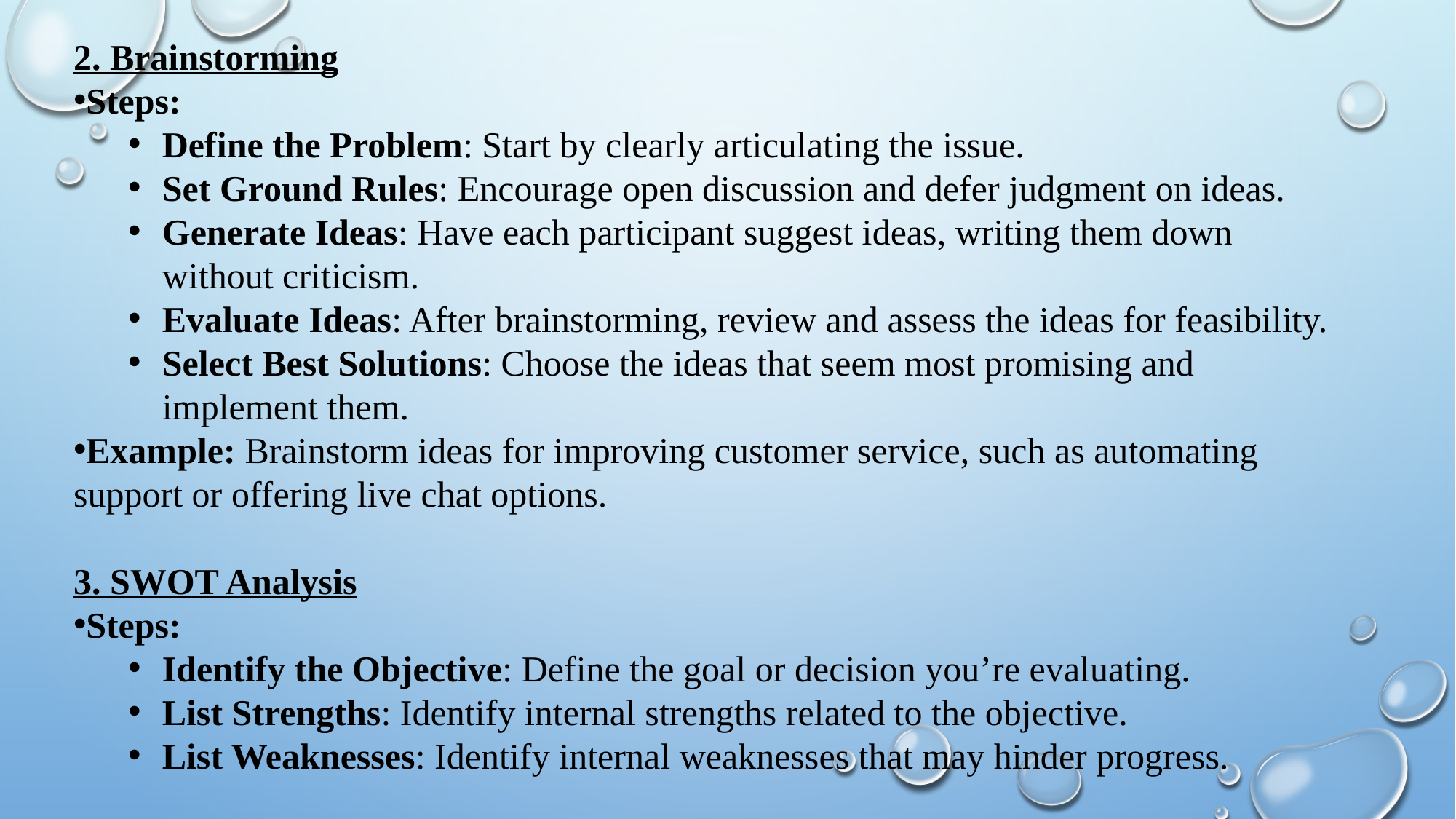

2. Brainstorming
Steps:
Define the Problem: Start by clearly articulating the issue.
Set Ground Rules: Encourage open discussion and defer judgment on ideas.
Generate Ideas: Have each participant suggest ideas, writing them down without criticism.
Evaluate Ideas: After brainstorming, review and assess the ideas for feasibility.
Select Best Solutions: Choose the ideas that seem most promising and implement them.
Example: Brainstorm ideas for improving customer service, such as automating support or offering live chat options.

3. SWOT Analysis
Steps:
Identify the Objective: Define the goal or decision you’re evaluating.
List Strengths: Identify internal strengths related to the objective.
List Weaknesses: Identify internal weaknesses that may hinder progress.